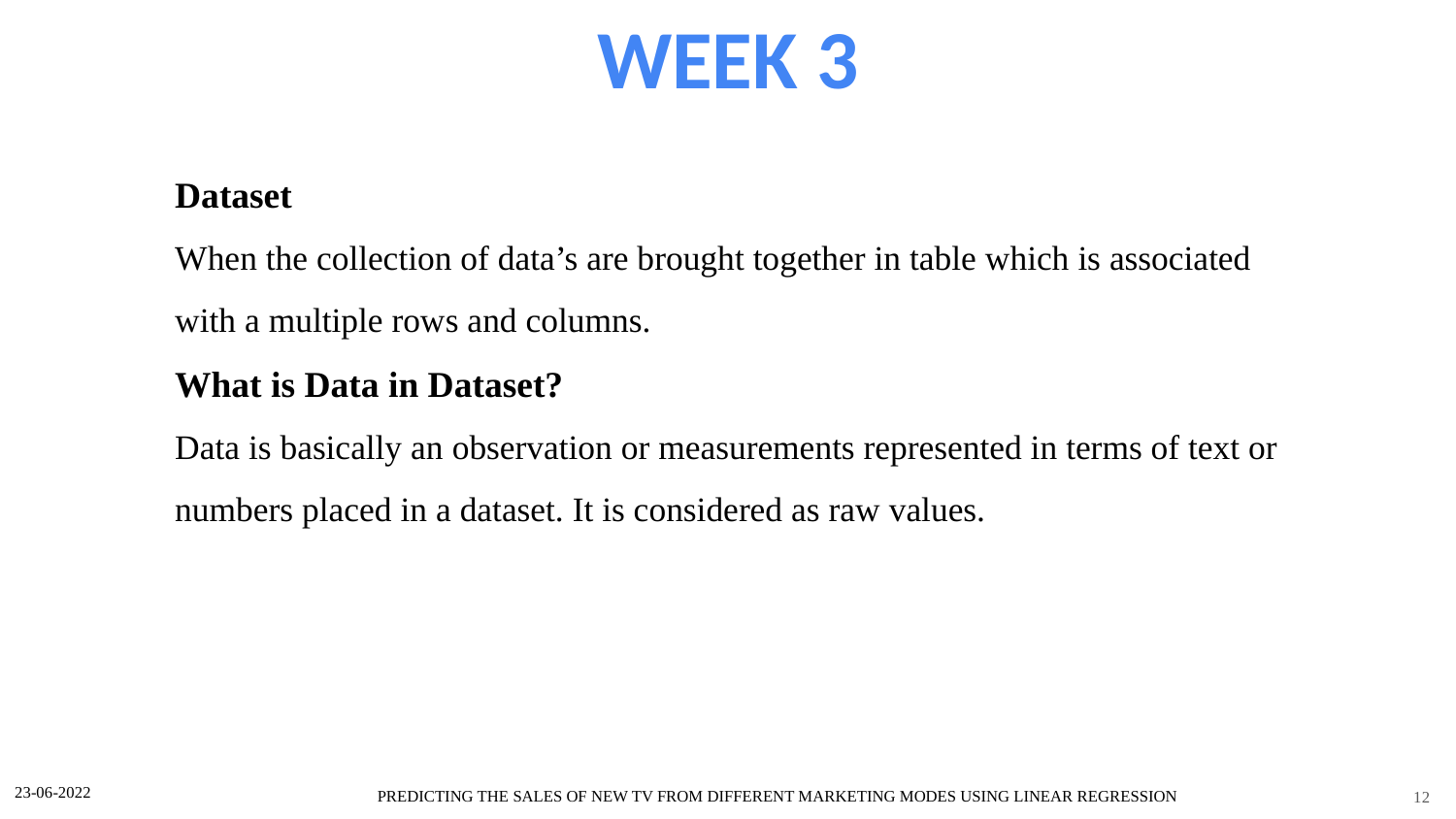

WEEK 3
Dataset
When the collection of data’s are brought together in table which is associated with a multiple rows and columns.
What is Data in Dataset?
Data is basically an observation or measurements represented in terms of text or numbers placed in a dataset. It is considered as raw values.

12
23-06-2022
PREDICTING THE SALES OF NEW TV FROM DIFFERENT MARKETING MODES USING LINEAR REGRESSION